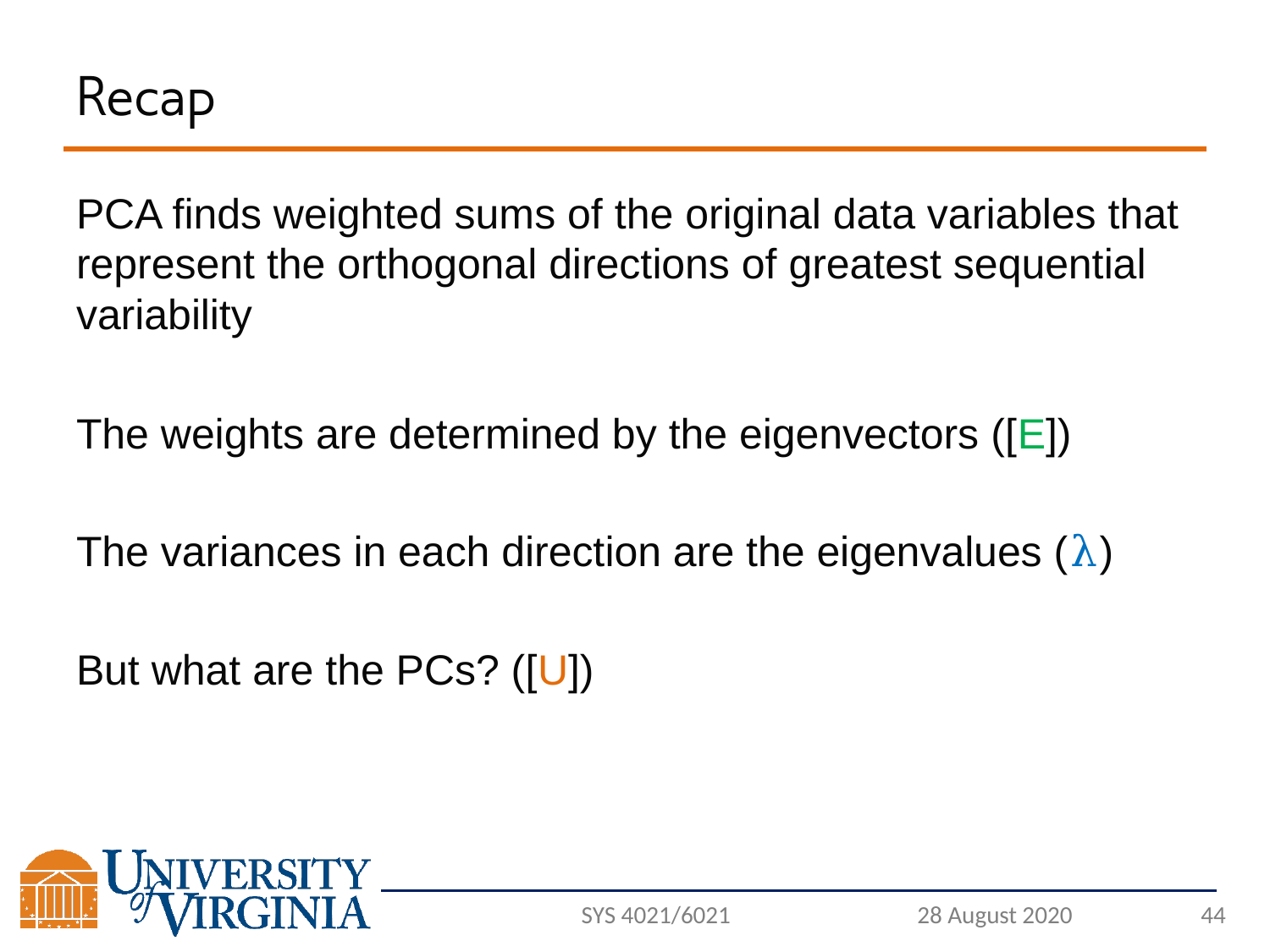

# Recap
PCA finds weighted sums of the original data variables that represent the orthogonal directions of greatest sequential variability

The weights are determined by the eigenvectors ([E])

The variances in each direction are the eigenvalues (λ)

But what are the PCs? ([U])